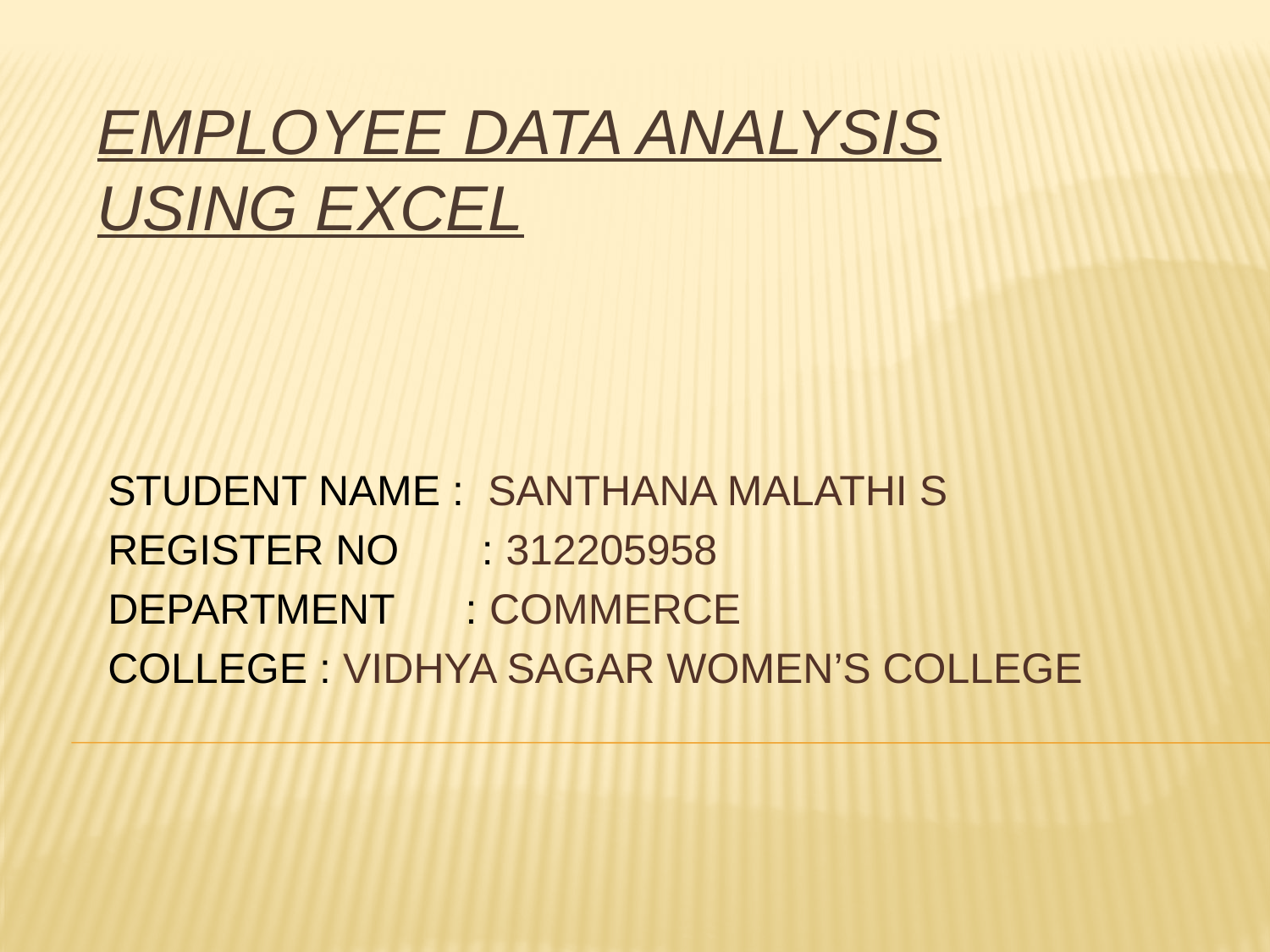

# Employee Data Analysis using Excel
STUDENT NAME :  SANTHANA MALATHI S
REGISTER NO       : 312205958
DEPARTMENT      : COMMERCE
COLLEGE : VIDHYA SAGAR WOMEN’S COLLEGE